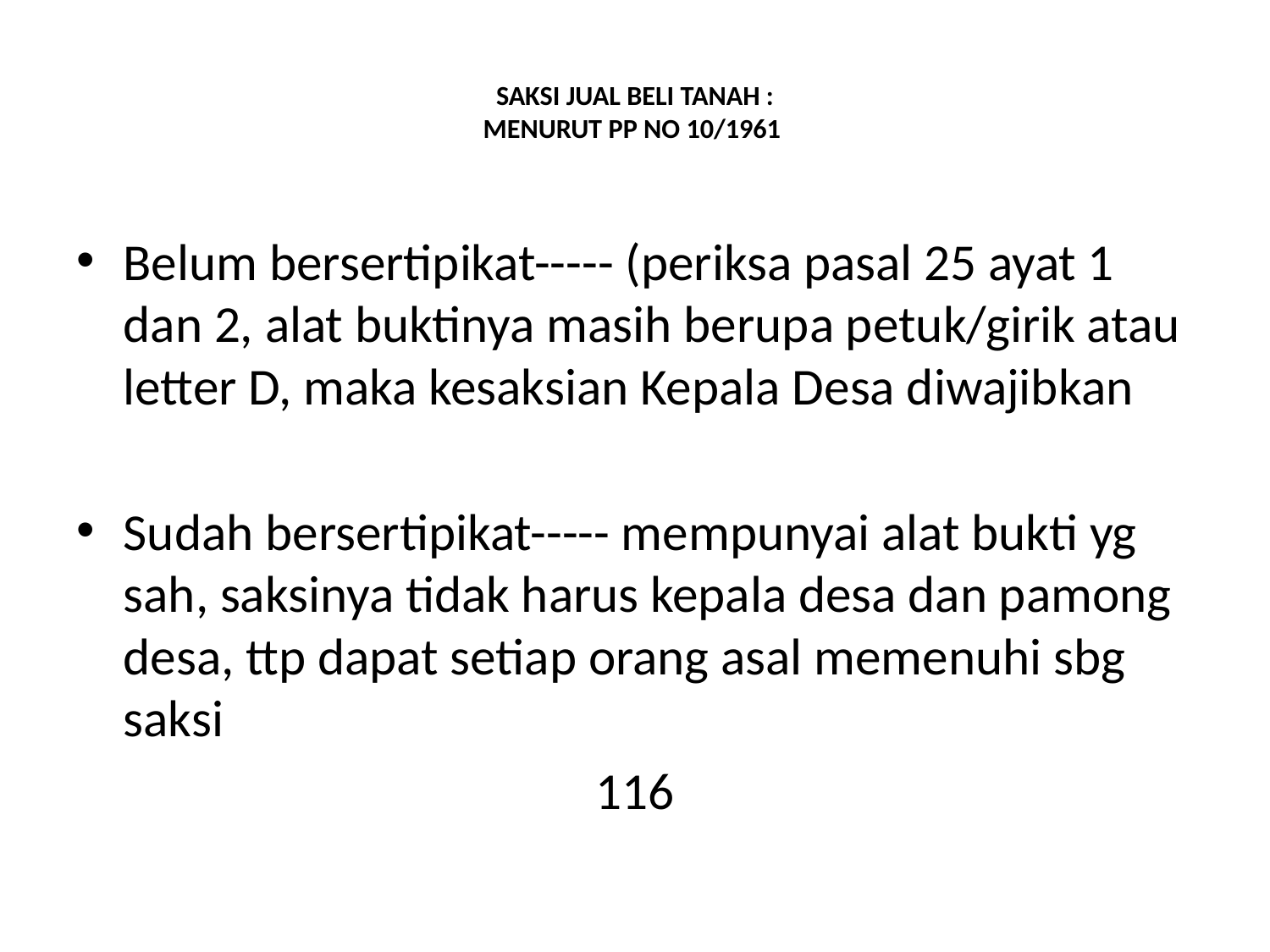

# SAKSI JUAL BELI TANAH : MENURUT PP NO 10/1961
Belum bersertipikat----- (periksa pasal 25 ayat 1 dan 2, alat buktinya masih berupa petuk/girik atau letter D, maka kesaksian Kepala Desa diwajibkan

Sudah bersertipikat----- mempunyai alat bukti yg sah, saksinya tidak harus kepala desa dan pamong desa, ttp dapat setiap orang asal memenuhi sbg saksi
116